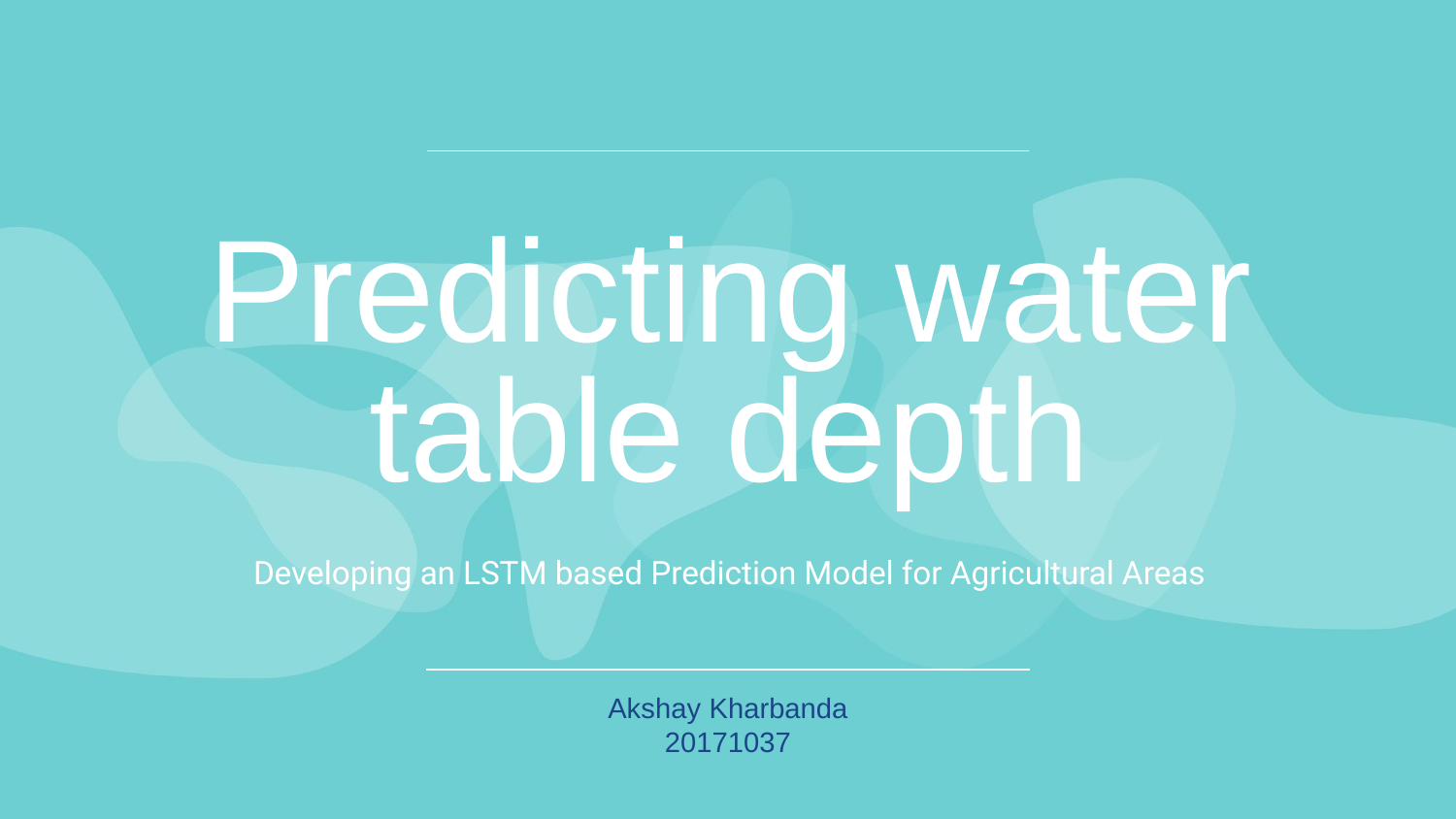

# Predicting water table depth
Developing an LSTM based Prediction Model for Agricultural Areas
Akshay Kharbanda
20171037